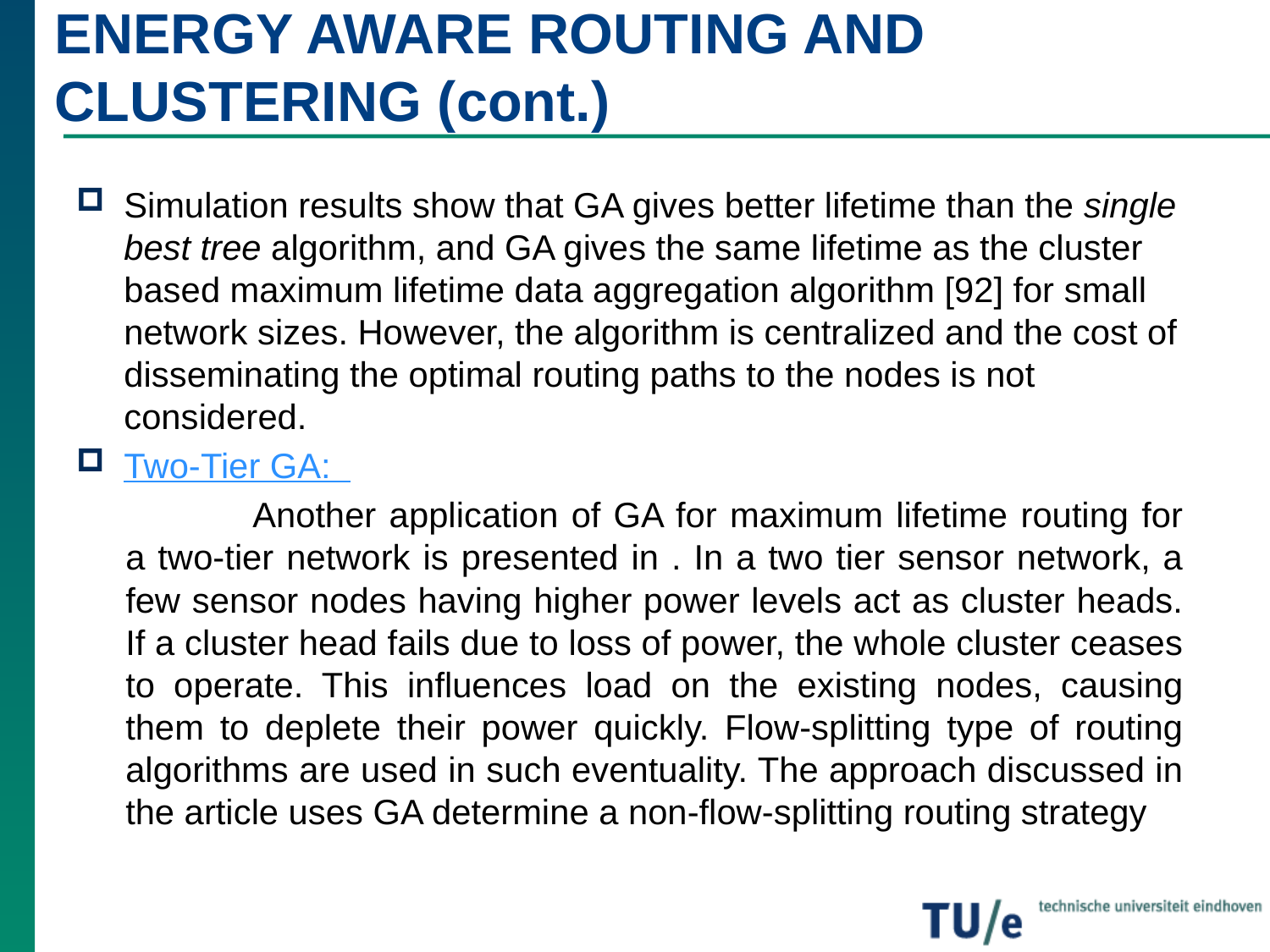

ENERGY AWARE ROUTING AND CLUSTERING (cont.)

Simulation results show that GA gives better lifetime than the single best tree algorithm, and GA gives the same lifetime as the cluster based maximum lifetime data aggregation algorithm [92] for small network sizes. However, the algorithm is centralized and the cost of disseminating the optimal routing paths to the nodes is not considered.
Two-Tier GA:
	Another application of GA for maximum lifetime routing for a two-tier network is presented in . In a two tier sensor network, a few sensor nodes having higher power levels act as cluster heads. If a cluster head fails due to loss of power, the whole cluster ceases to operate. This influences load on the existing nodes, causing them to deplete their power quickly. Flow-splitting type of routing algorithms are used in such eventuality. The approach discussed in the article uses GA determine a non-flow-splitting routing strategy